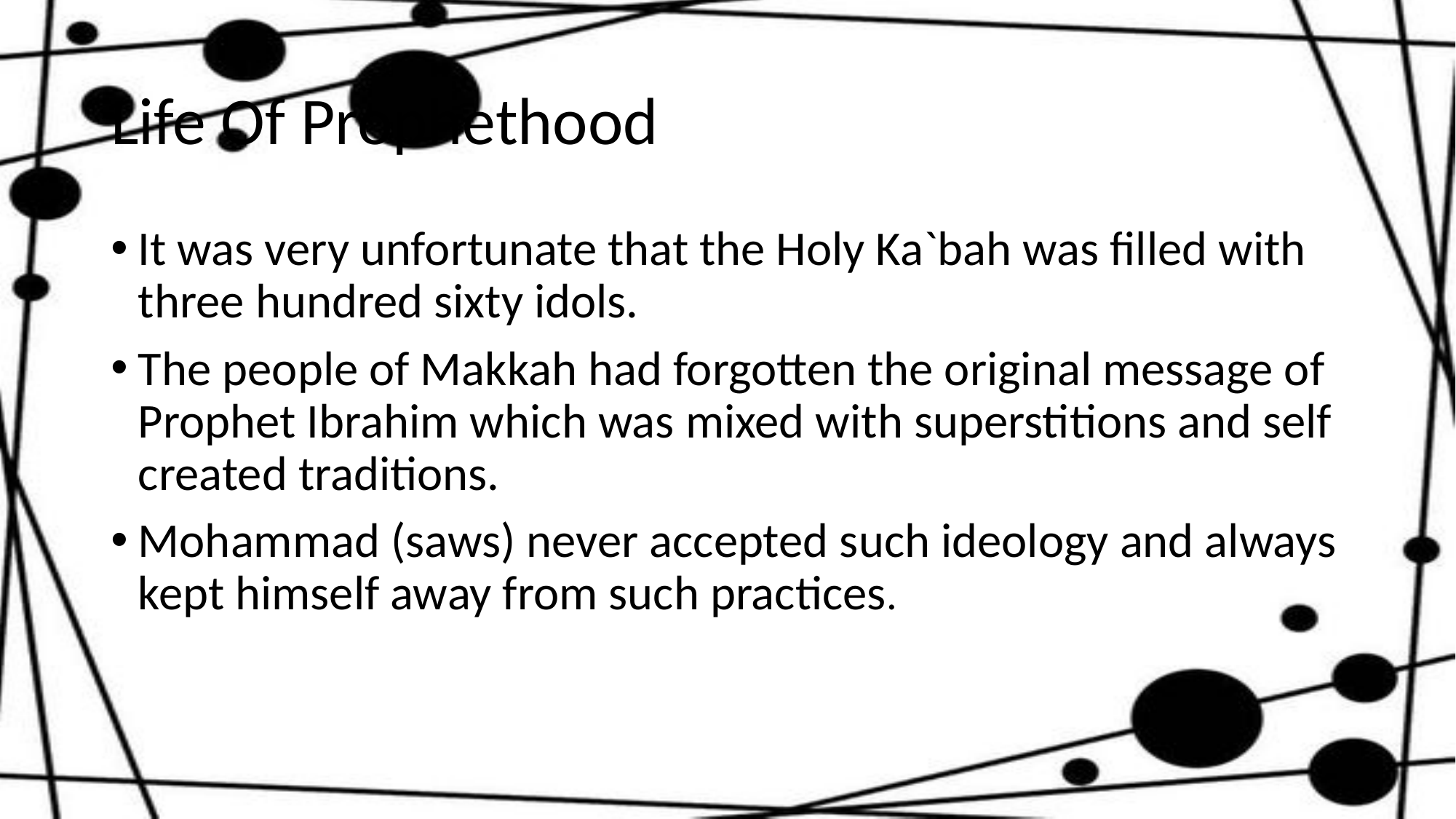

# Life Of Prophethood
It was very unfortunate that the Holy Ka`bah was filled with three hundred sixty idols.
The people of Makkah had forgotten the original message of Prophet Ibrahim which was mixed with superstitions and self created traditions.
Mohammad (saws) never accepted such ideology and always kept himself away from such practices.